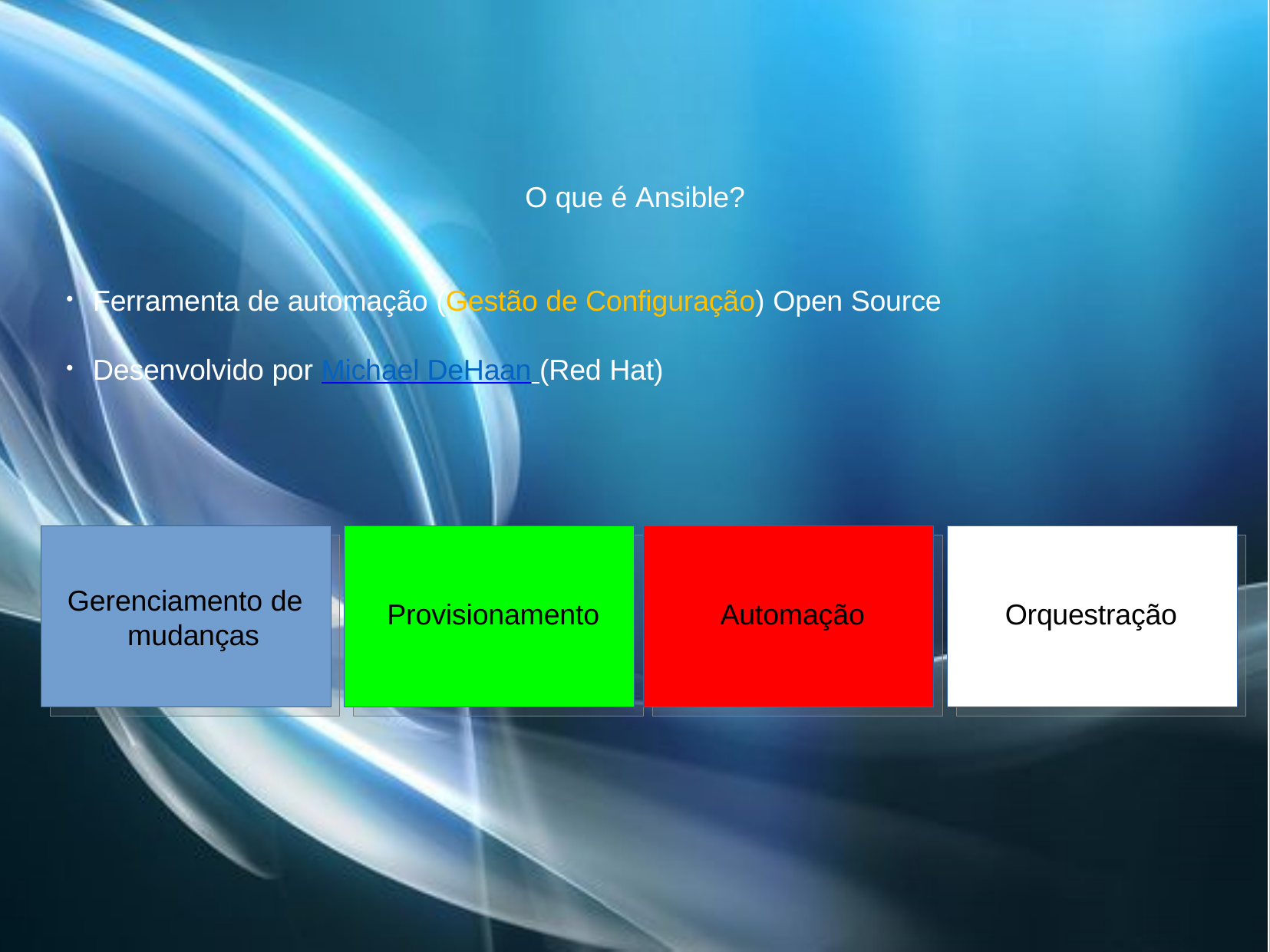

O que é Ansible?
Ferramenta de automação (Gestão de Configuração) Open Source
●
Desenvolvido por Michael DeHaan (Red Hat)
●

Gerenciamento de  mudanças
Provisionamento
Automação
Orquestração